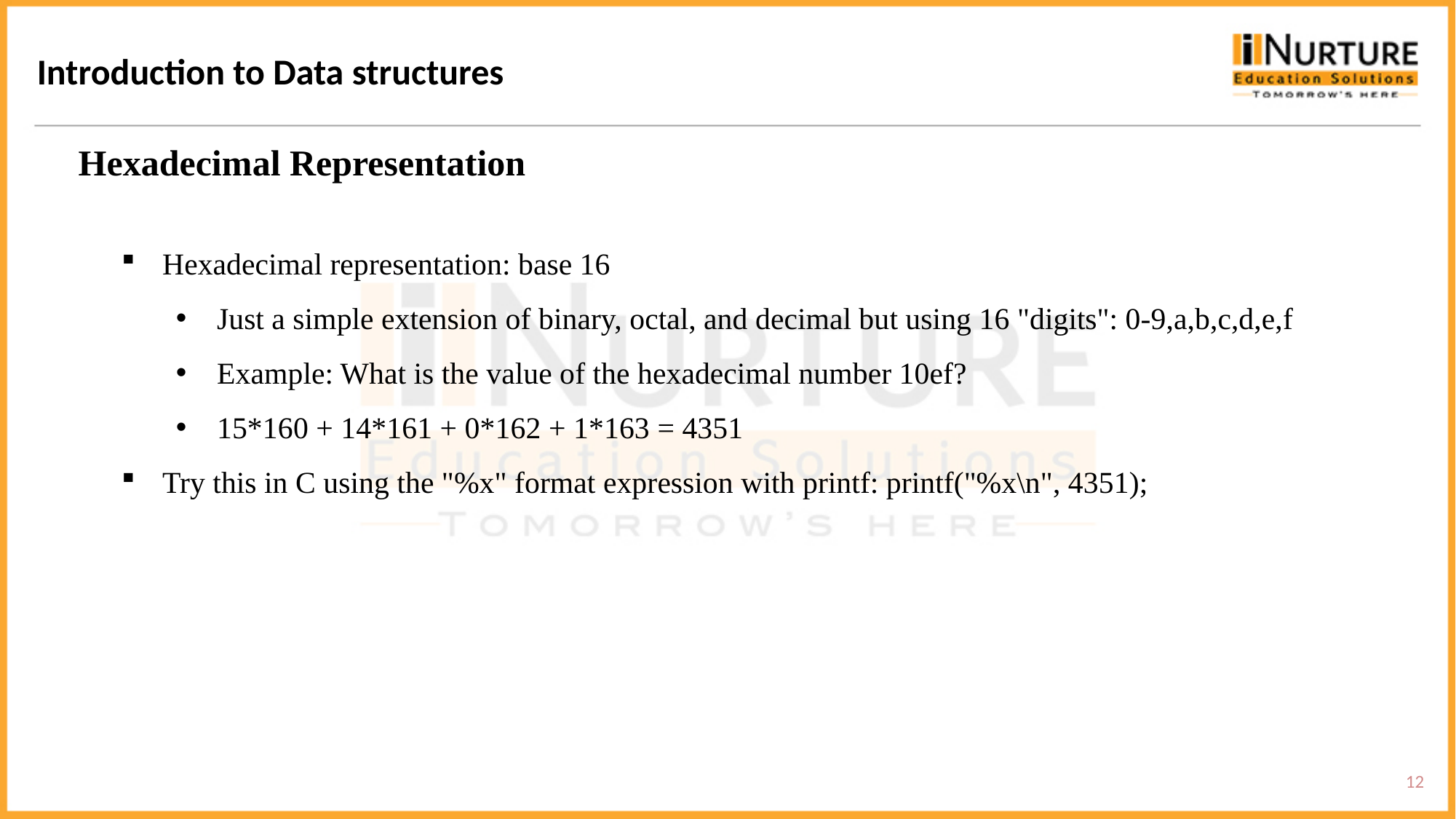

Introduction to Data structures
Hexadecimal Representation

Hexadecimal representation: base 16
Just a simple extension of binary, octal, and decimal but using 16 "digits": 0-9,a,b,c,d,e,f
Example: What is the value of the hexadecimal number 10ef?
15*160 + 14*161 + 0*162 + 1*163 = 4351
Try this in C using the "%x" format expression with printf: printf("%x\n", 4351);

12